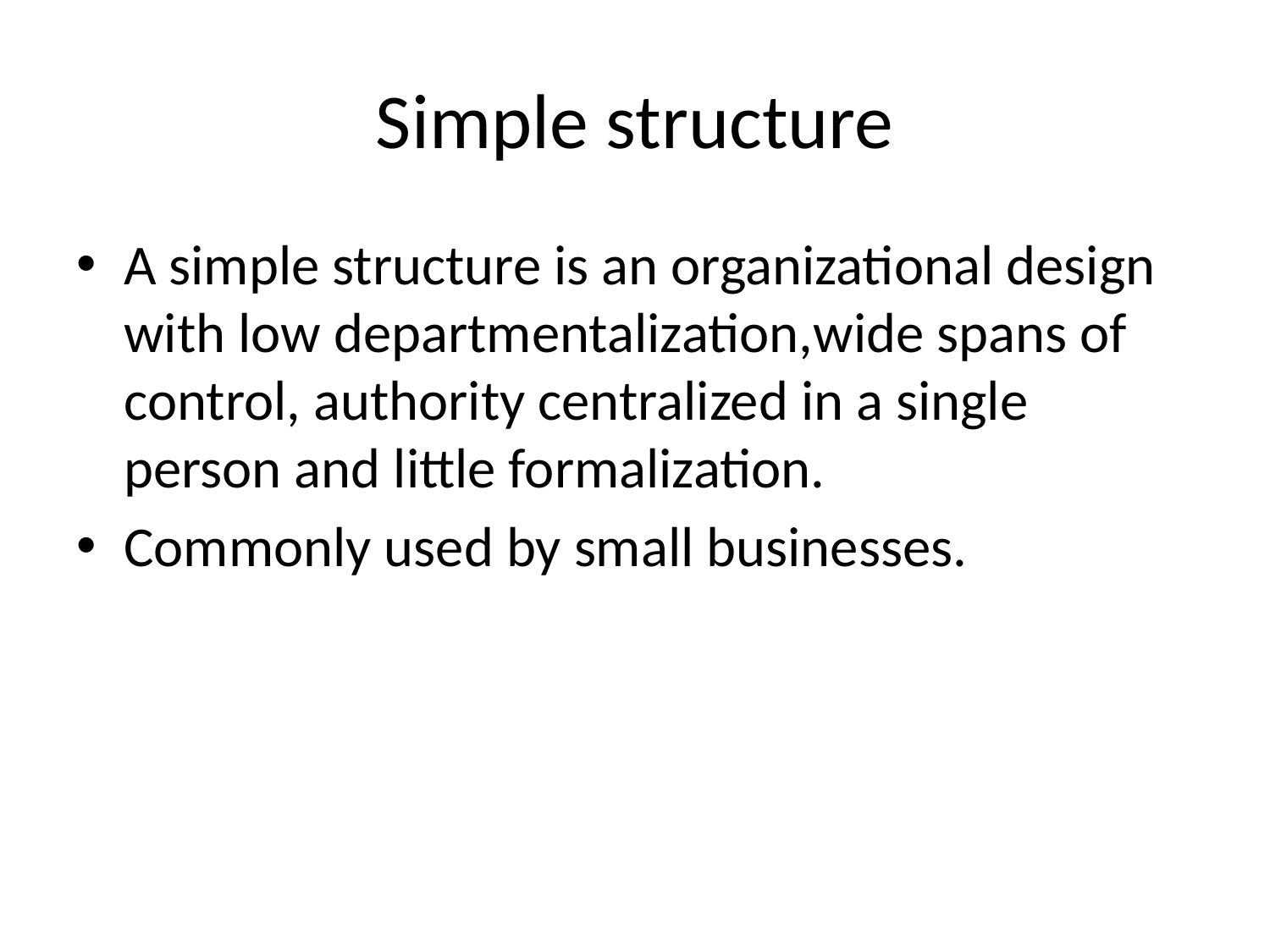

# Simple structure
A simple structure is an organizational design with low departmentalization,wide spans of control, authority centralized in a single person and little formalization.
Commonly used by small businesses.